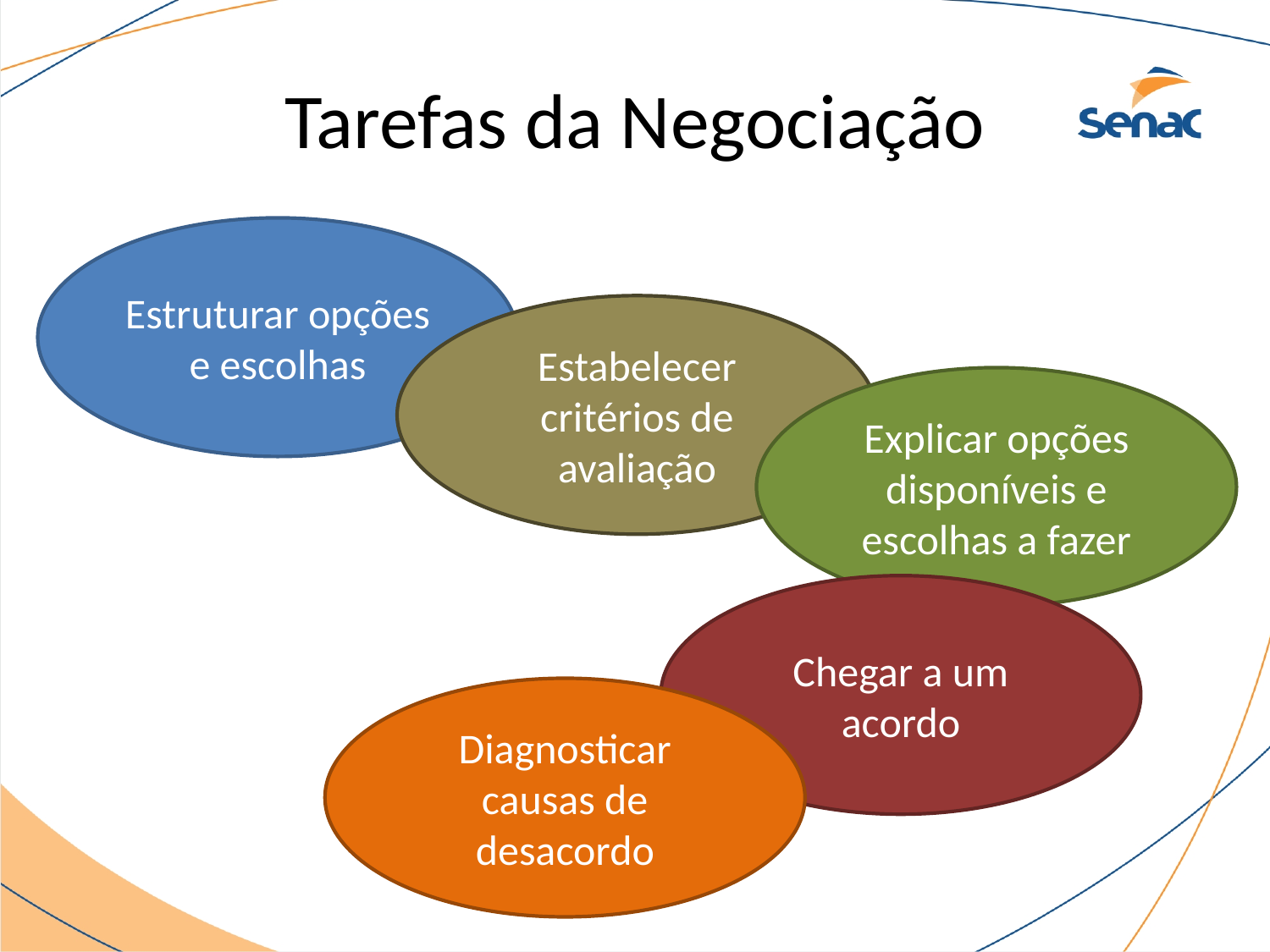

# Tarefas da Negociação
Estruturar opções e escolhas
Estabelecer critérios de avaliação
Explicar opções disponíveis e escolhas a fazer
Chegar a um acordo
Diagnosticar causas de desacordo